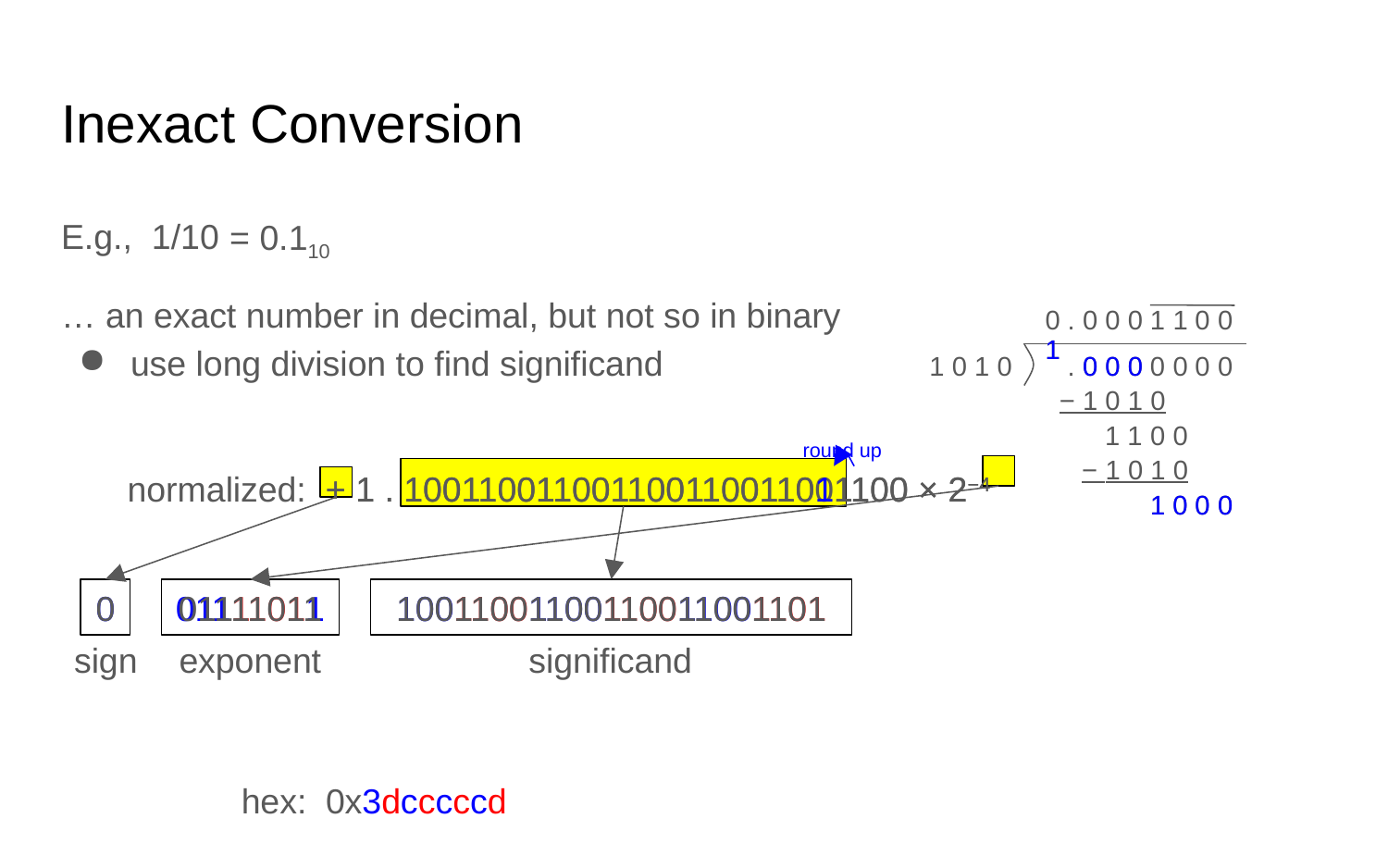

# Inexact Conversion
= 0.110
E.g.,  1/10
… an exact number in decimal, but not so in binary
use long division to find significand

0
.
0
0
0
1
1
0
0

1 0 1 0
1
1
.
0
0
0
0
0
0
0
0
0
0
− 1 0 1 0
round up
1 1 0
0
+ 1 . 100110011001100110011001100 × 2−4
+ 1 . 100110011001100110011011100 × 2−4
normalized:
− 1 0 1 0

1 0
1 0
0
0
0
0

0
0
01111011
01111011

10011001100110011001101
10011001100110011001101
sign
exponent
significand
0x3dcccccd
hex: